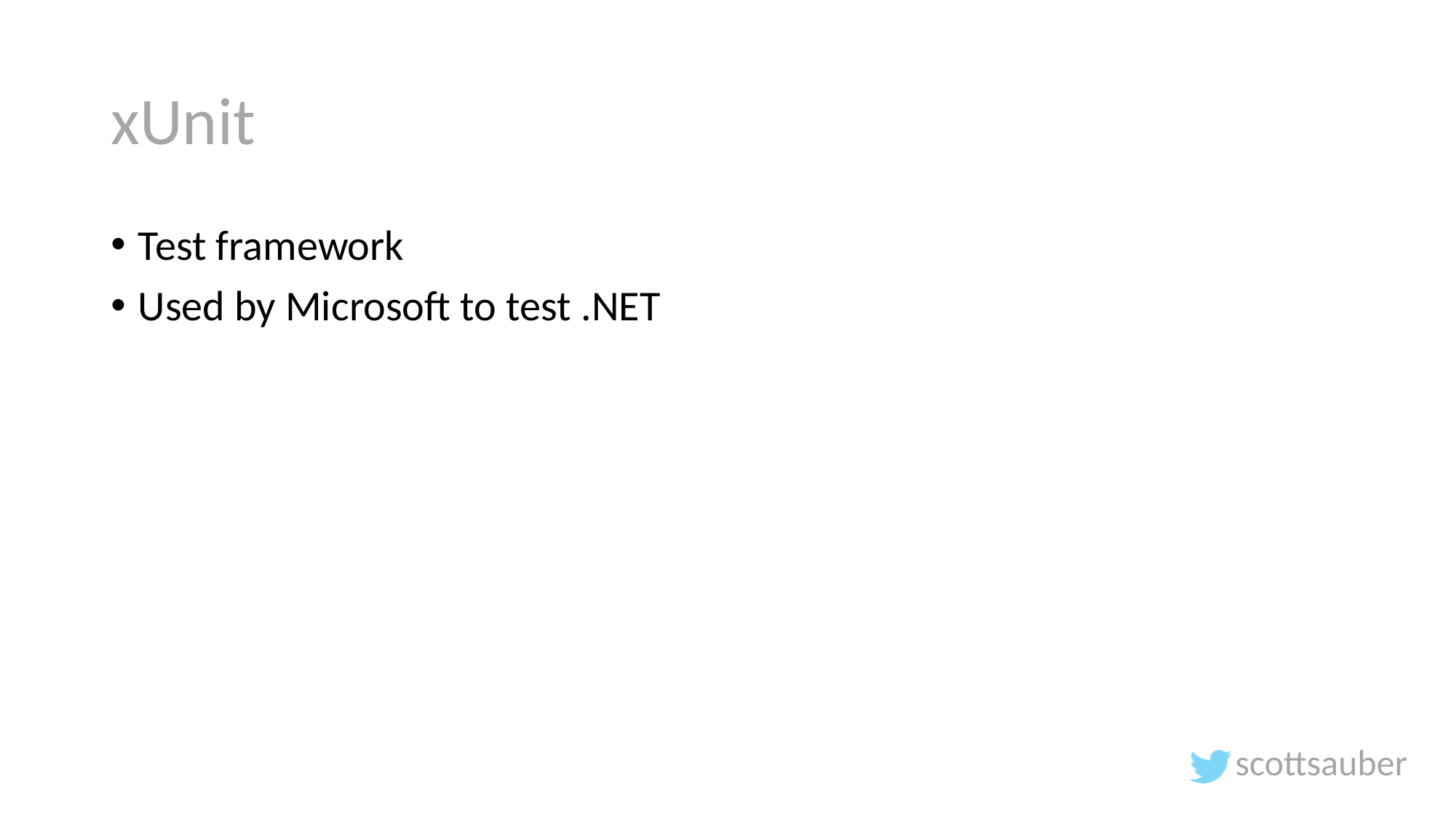

# xUnit
Test framework
Used by Microsoft to test .NET
scottsauber